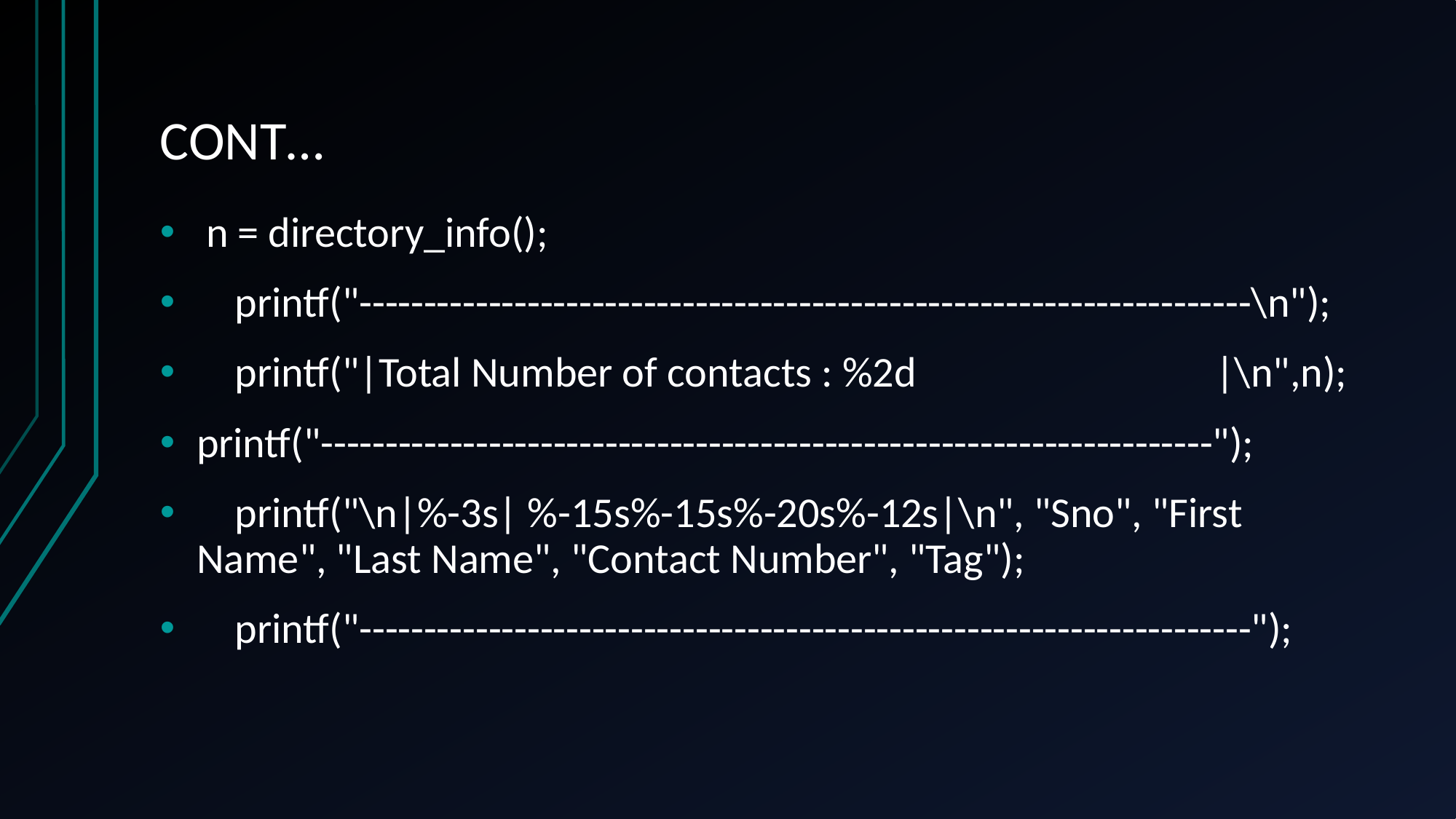

# CONT…
 n = directory_info();
    printf("---------------------------------------------------------------------\n");
    printf("|Total Number of contacts : %2d                               |\n",n);
printf("---------------------------------------------------------------------");
    printf("\n|%-3s| %-15s%-15s%-20s%-12s|\n", "Sno", "First Name", "Last Name", "Contact Number", "Tag");
    printf("---------------------------------------------------------------------");